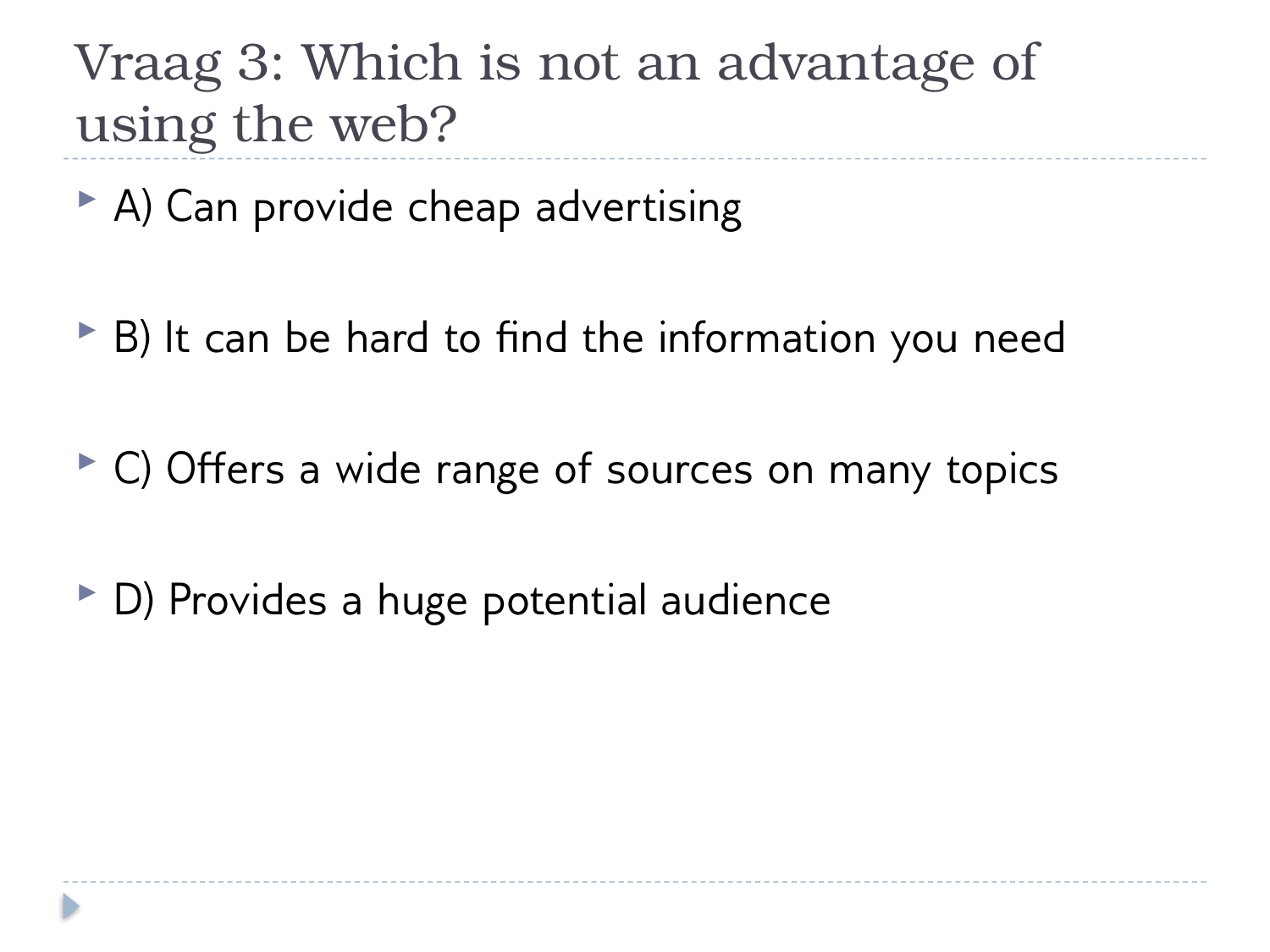

# Vraag 3: Which is not an advantage of using the web?
A) Can provide cheap advertising

B) It can be hard to find the information you need

C) Offers a wide range of sources on many topics

D) Provides a huge potential audience